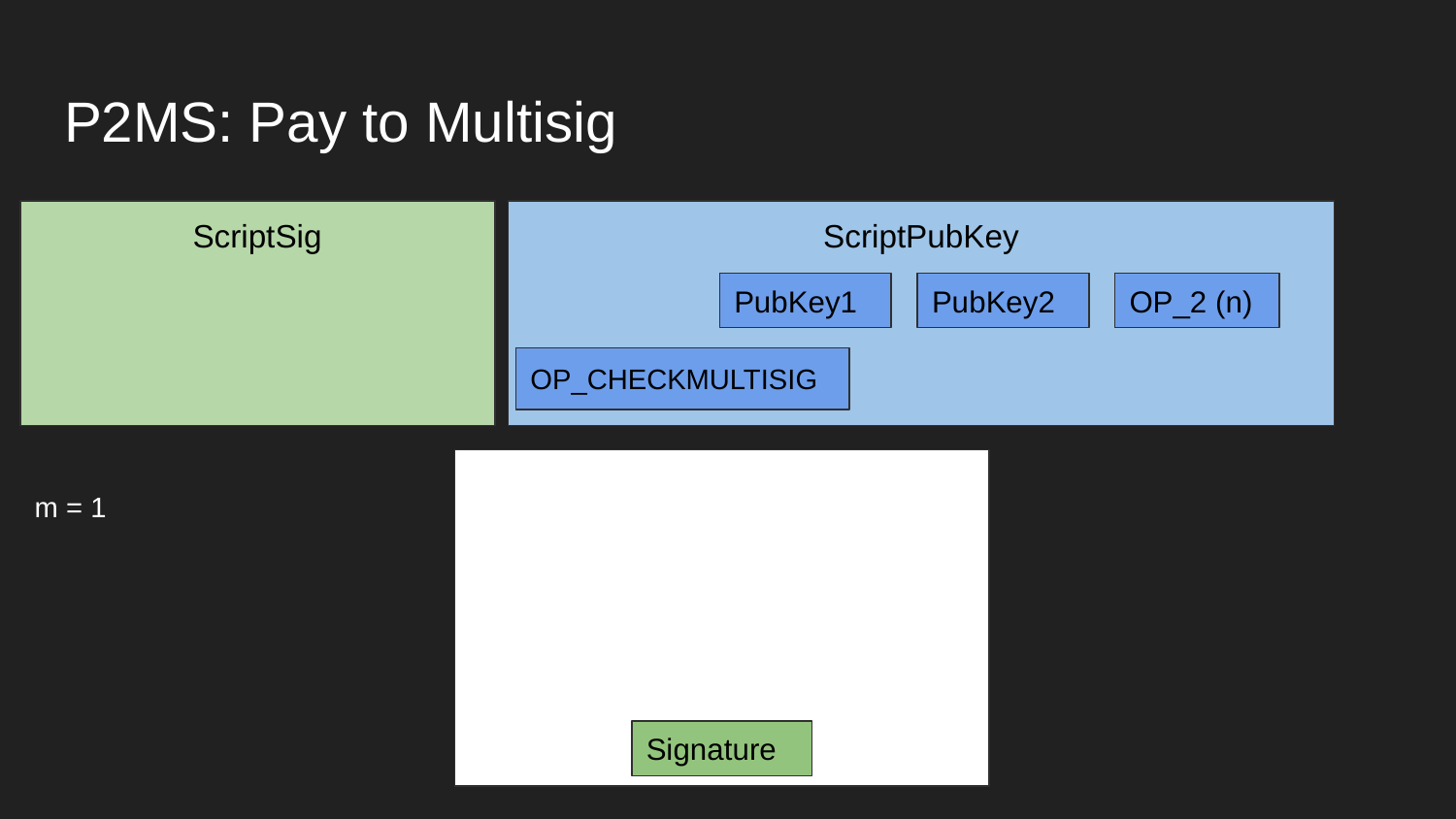

# P2MS: Pay to Multisig
ScriptSig
ScriptPubKey
PubKey1
PubKey2
OP_2 (n)
OP_CHECKMULTISIG

m = 1
Signature